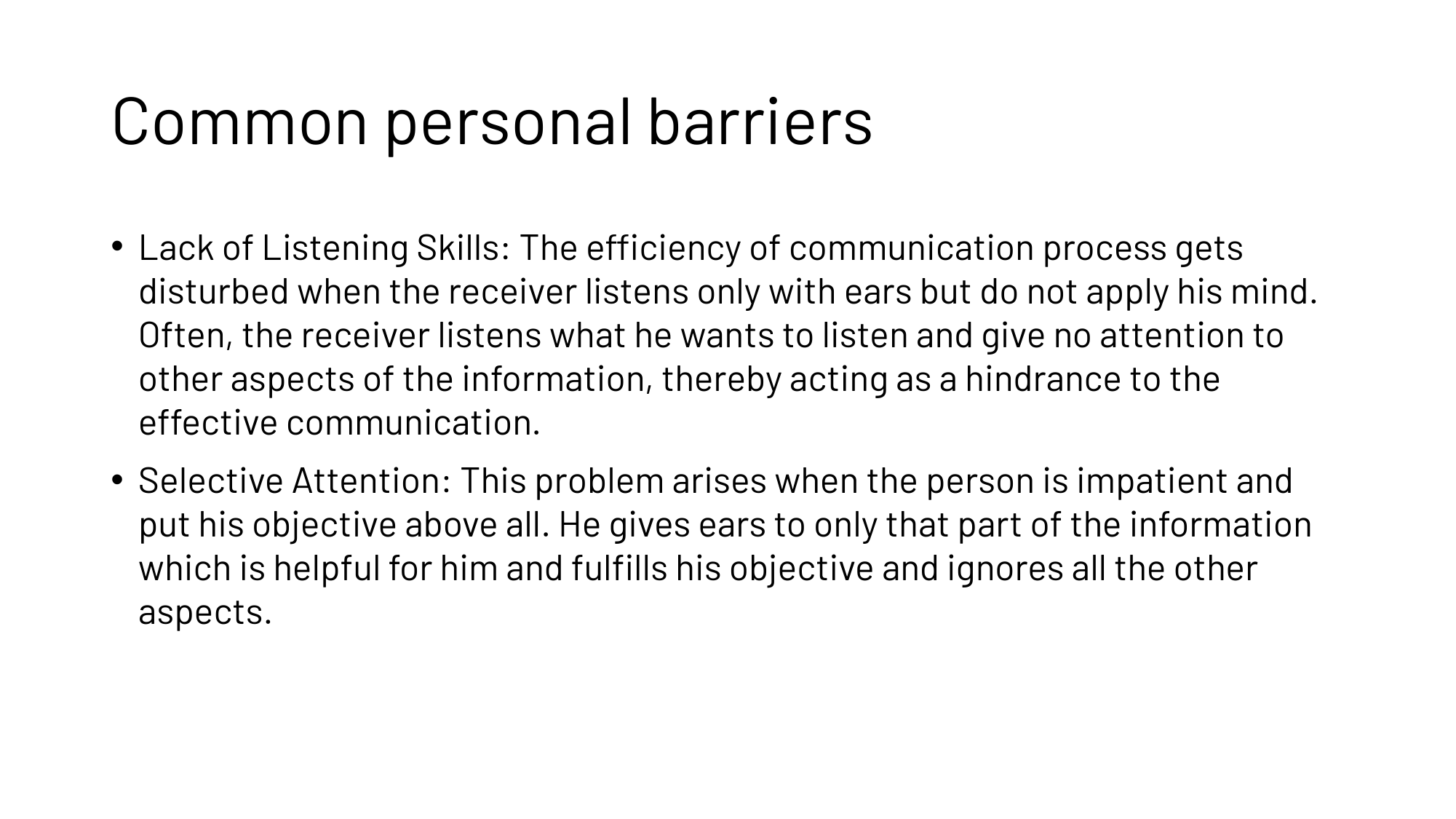

# Common personal barriers
Lack of Listening Skills: The efficiency of communication process gets disturbed when the receiver listens only with ears but do not apply his mind. Often, the receiver listens what he wants to listen and give no attention to other aspects of the information, thereby acting as a hindrance to the effective communication.
Selective Attention: This problem arises when the person is impatient and put his objective above all. He gives ears to only that part of the information which is helpful for him and fulfills his objective and ignores all the other aspects.